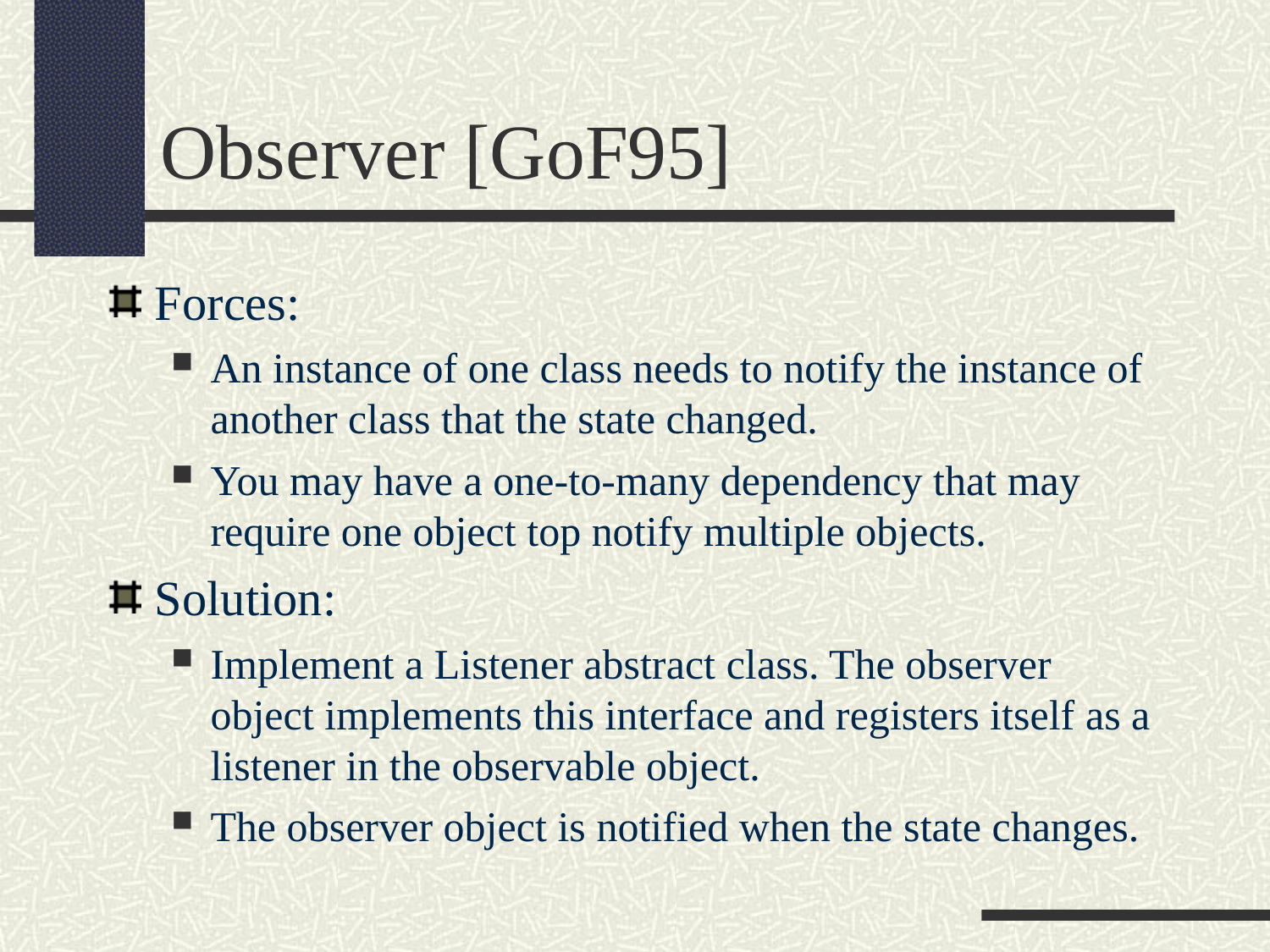

Observer [GoF95]
Forces:
An instance of one class needs to notify the instance of another class that the state changed.
You may have a one-to-many dependency that may require one object top notify multiple objects.
Solution:
Implement a Listener abstract class. The observer object implements this interface and registers itself as a listener in the observable object.
The observer object is notified when the state changes.